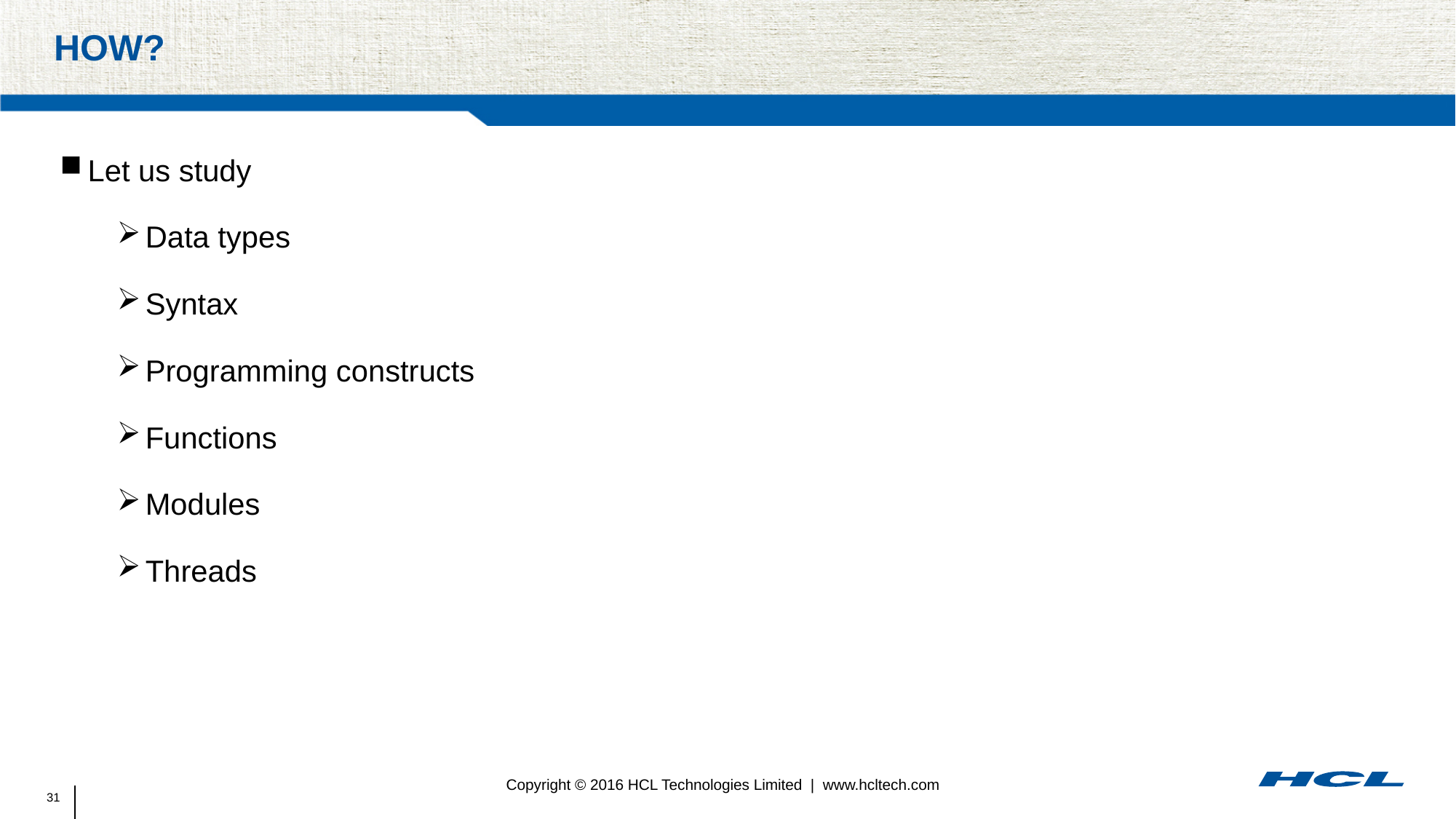

# How?
Let us study
Data types
Syntax
Programming constructs
Functions
Modules
Threads